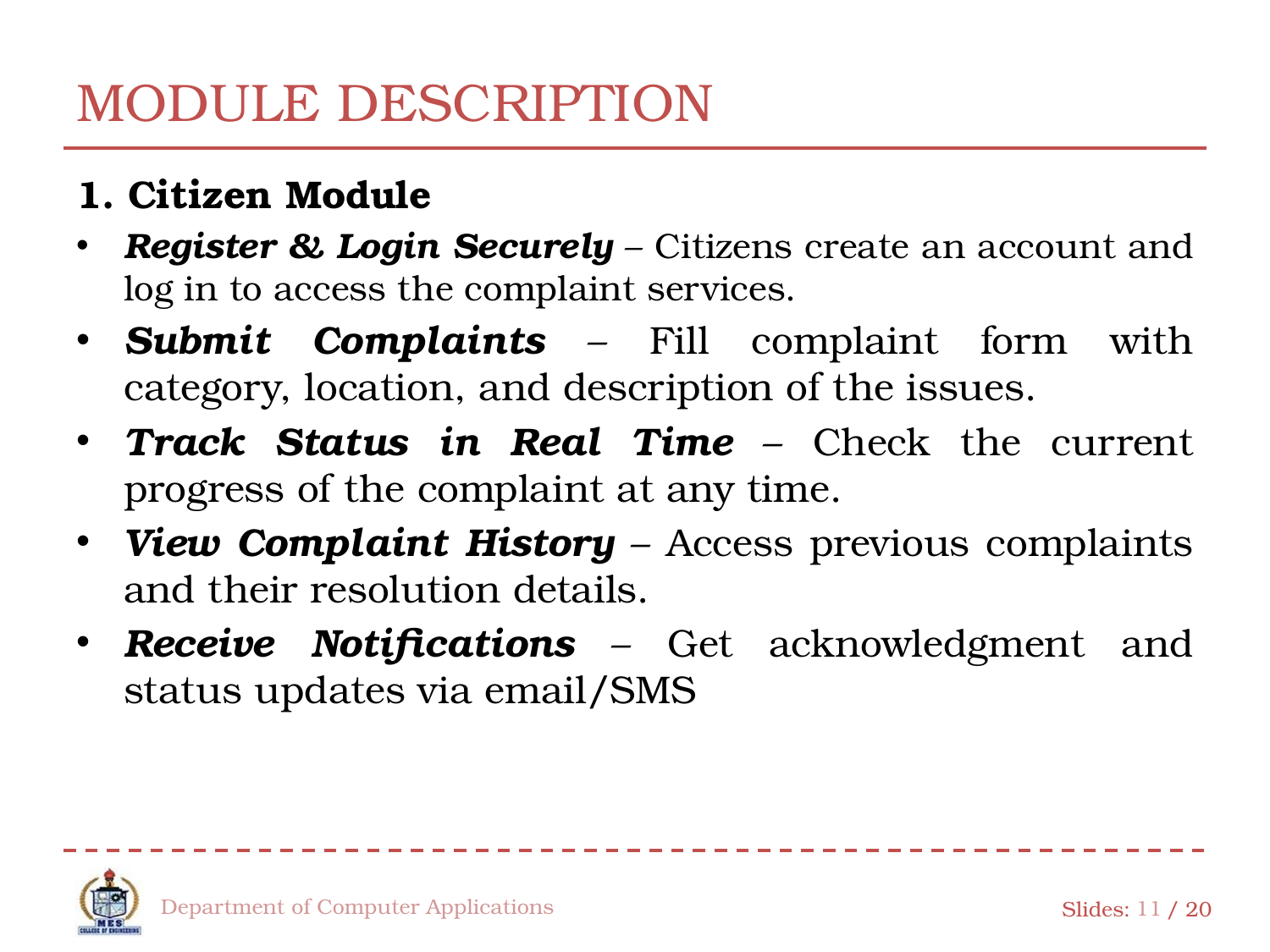

# MODULE DESCRIPTION
1. Citizen Module
Register & Login Securely – Citizens create an account and log in to access the complaint services.
Submit Complaints – Fill complaint form with category, location, and description of the issues.
Track Status in Real Time – Check the current progress of the complaint at any time.
View Complaint History – Access previous complaints and their resolution details.
Receive Notifications – Get acknowledgment and status updates via email/SMS
Department of Computer Applications
11